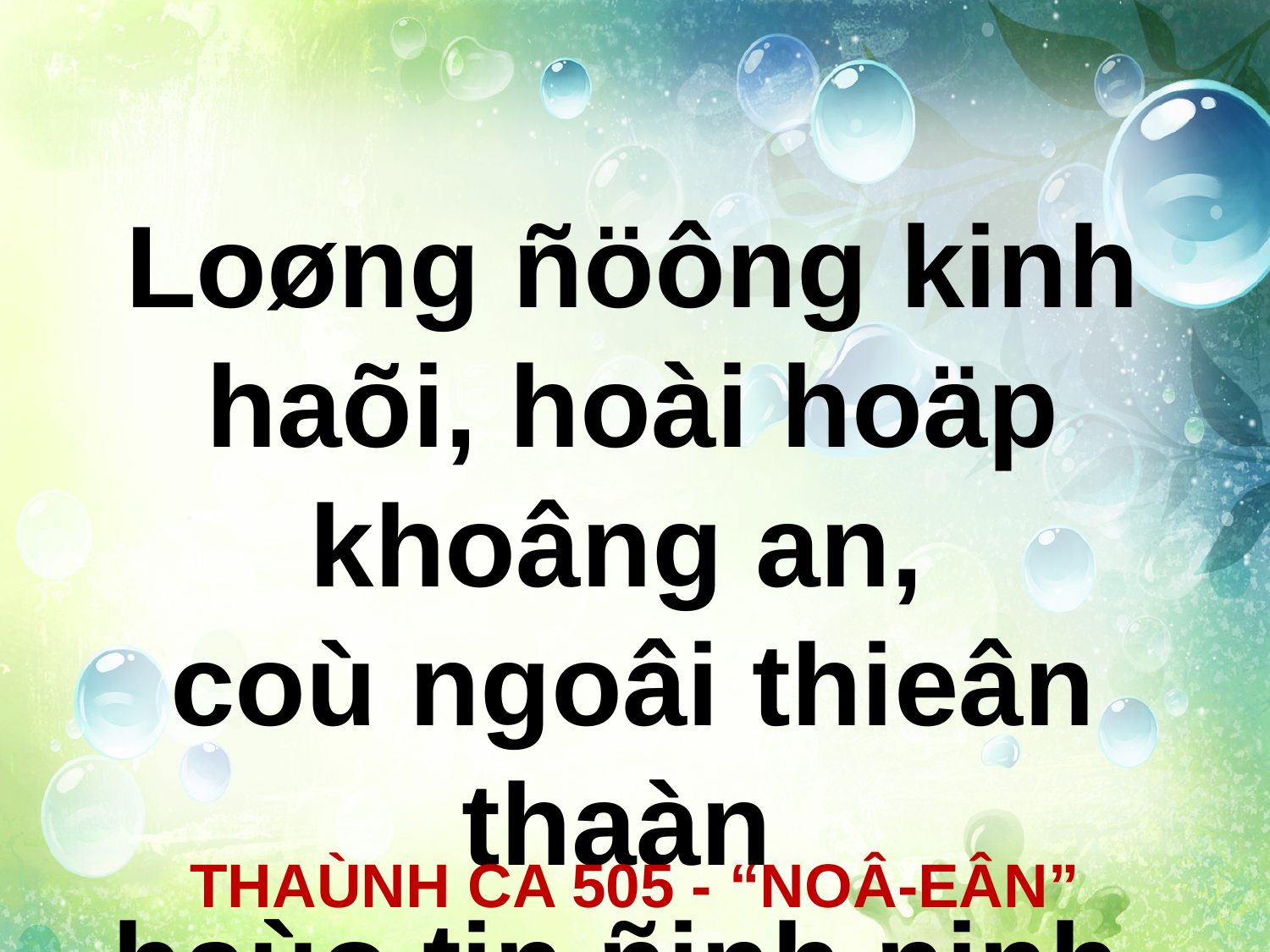

Loøng ñöông kinh haõi, hoài hoäp khoâng an,
coù ngoâi thieân thaàn
baùo tin ñinh ninh.
THAÙNH CA 505 - “NOÂ-EÂN”